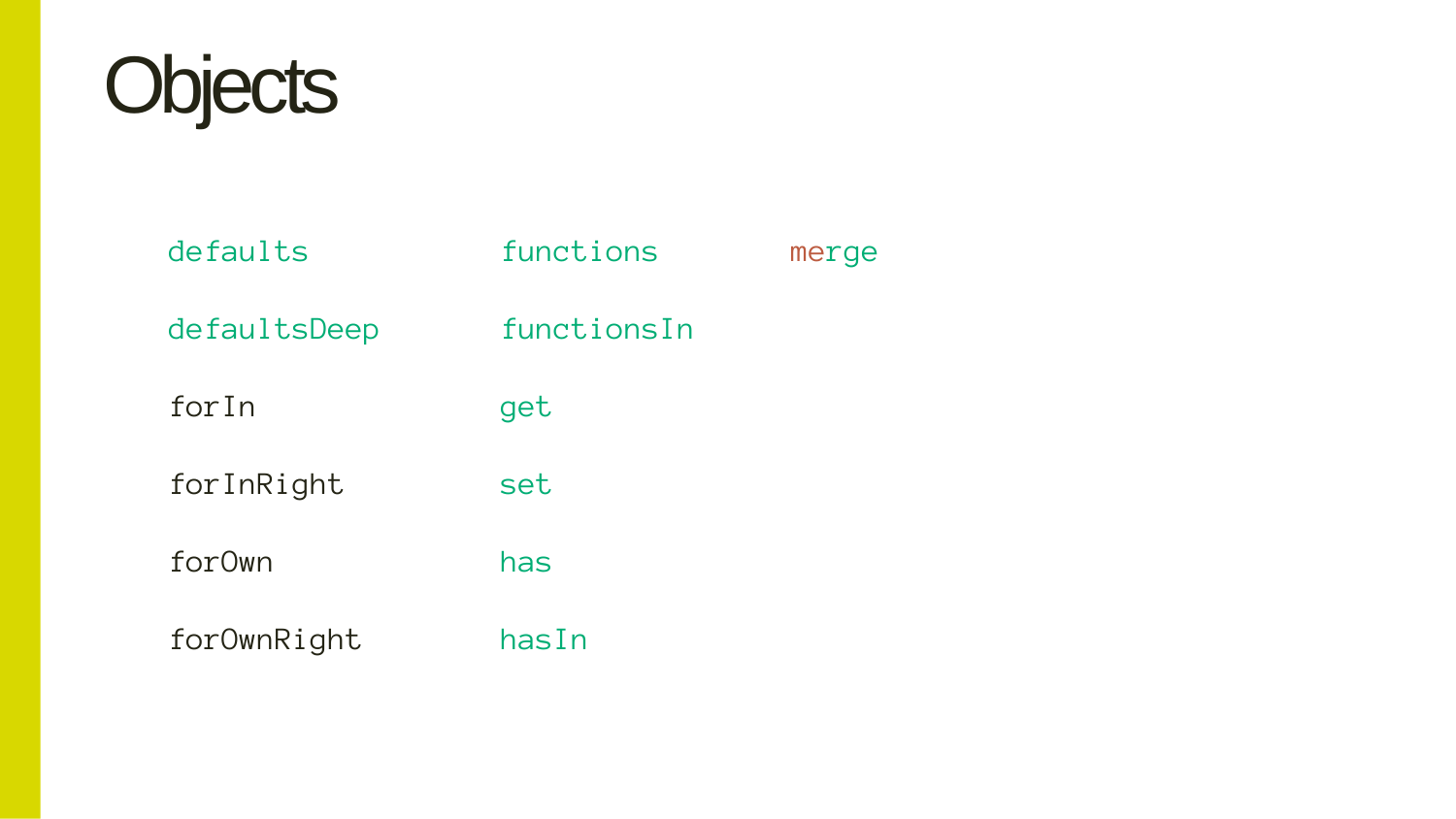

# Objects
functions
functionsIn
get
set
has
hasIn
defaults
defaultsDeep
forIn
forInRight
forOwn
forOwnRight
merge